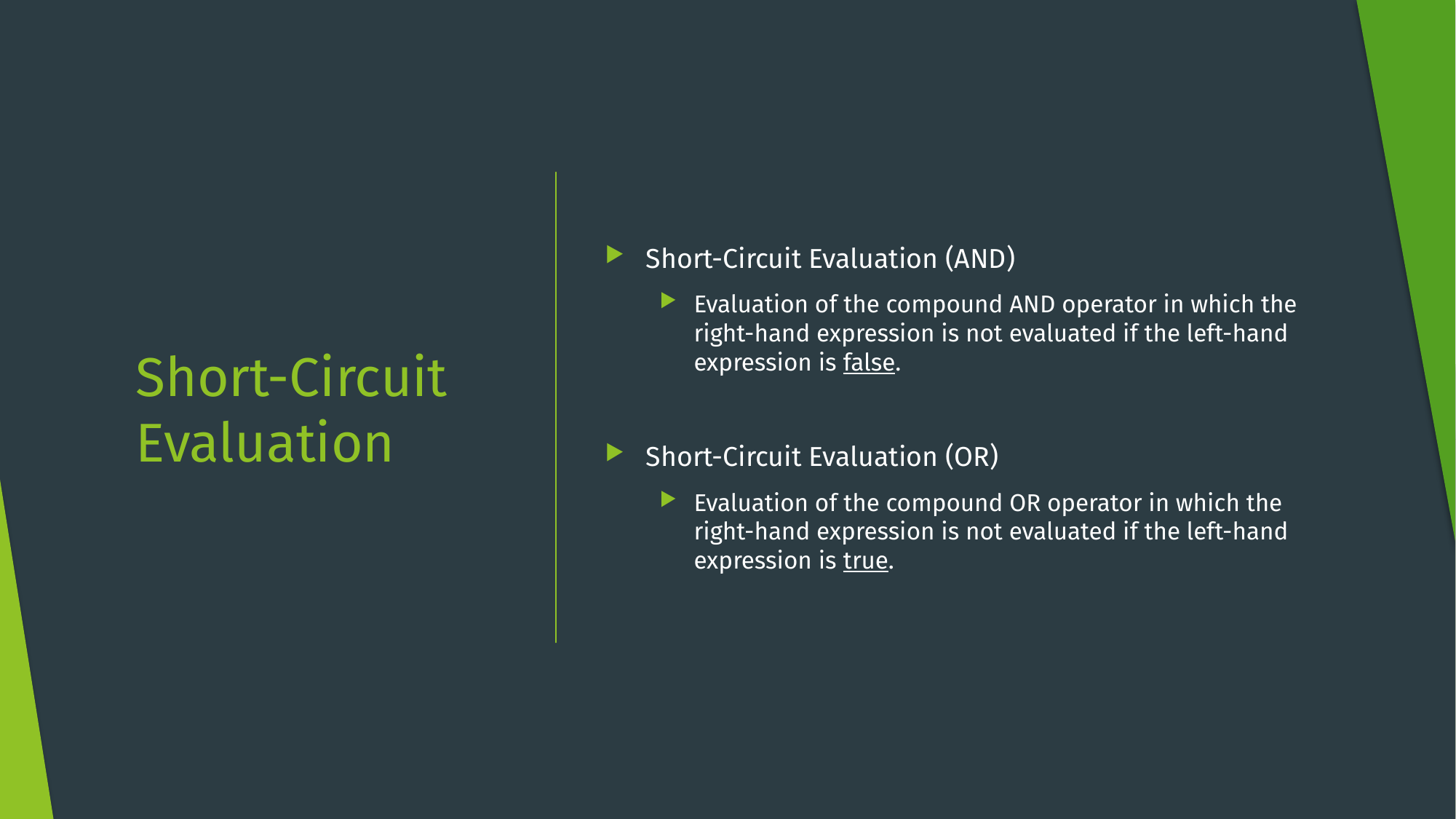

Short-Circuit Evaluation (AND)
Evaluation of the compound AND operator in which the right-hand expression is not evaluated if the left-hand expression is false.

Short-Circuit Evaluation (OR)
Evaluation of the compound OR operator in which the right-hand expression is not evaluated if the left-hand expression is true.
# Short-Circuit Evaluation